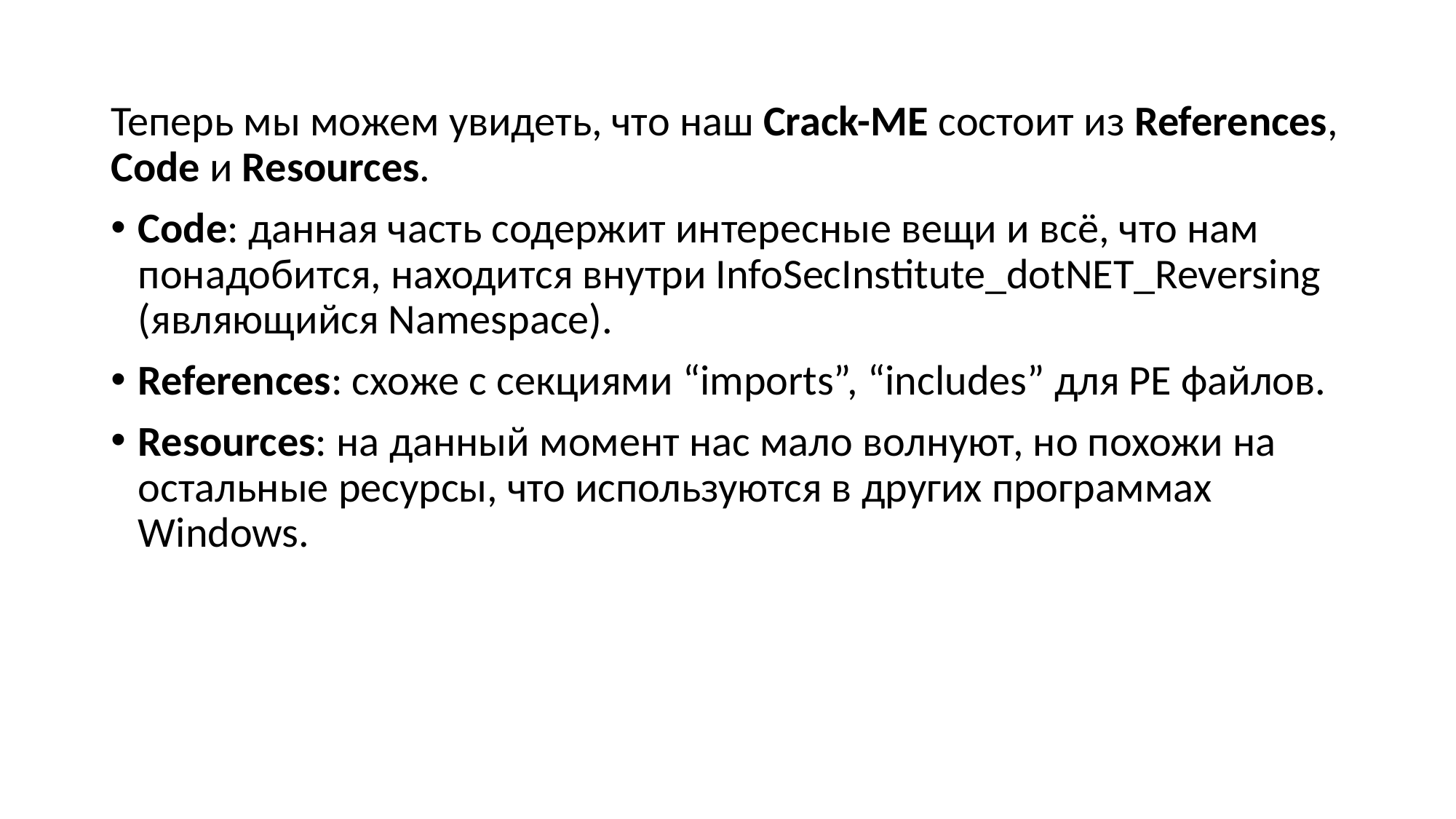

Теперь мы можем увидеть, что наш Crack-ME состоит из References, Code и Resources.
Code: данная часть содержит интересные вещи и всё, что нам понадобится, находится внутри InfoSecInstitute_dotNET_Reversing (являющийся Namespace).
References: схоже с секциями “imports”, “includes” для PE файлов.
Resources: на данный момент нас мало волнуют, но похожи на остальные ресурсы, что используются в других программах Windows.